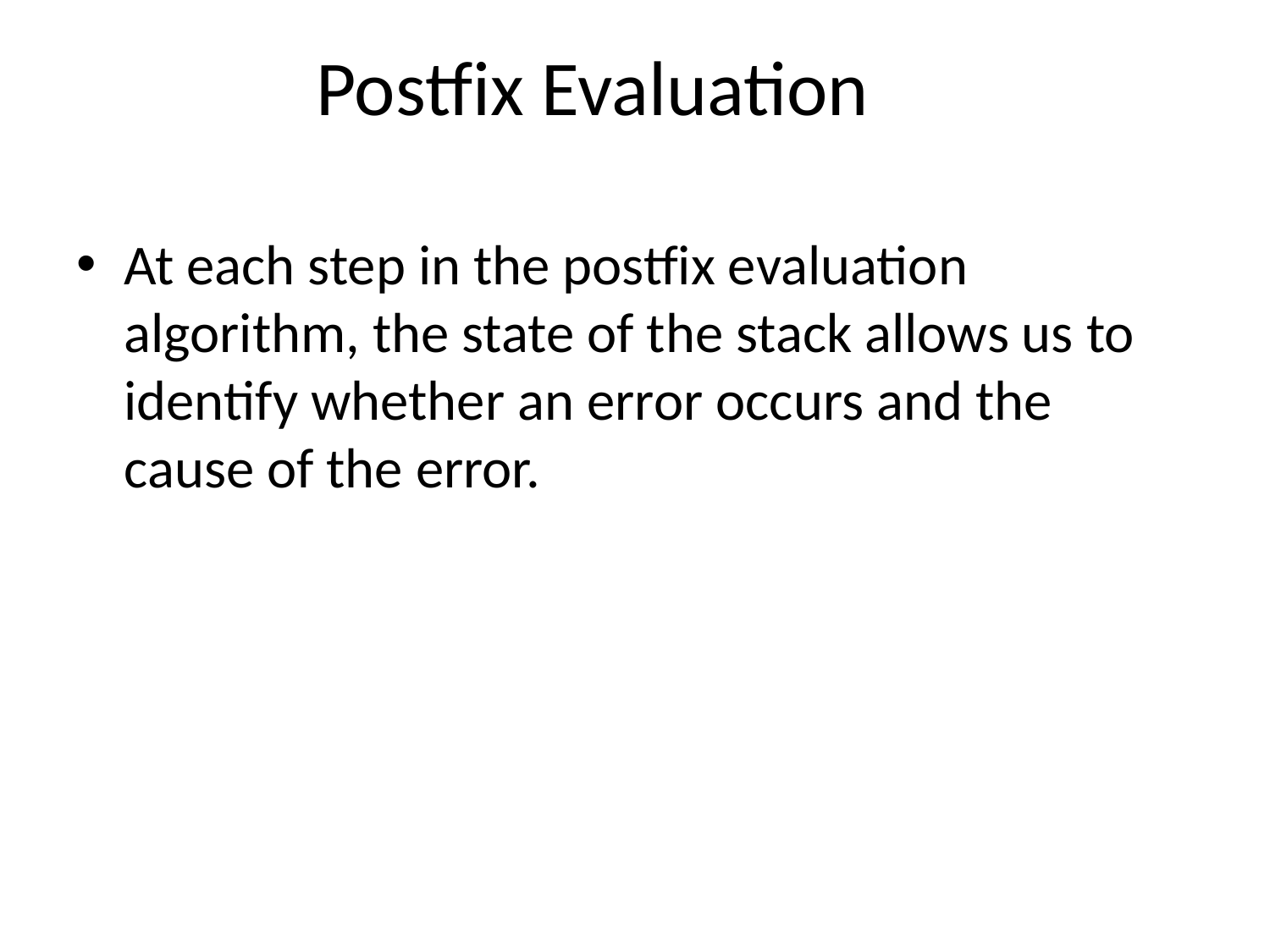

# Postfix Evaluation
At each step in the postfix evaluation algorithm, the state of the stack allows us to identify whether an error occurs and the cause of the error.